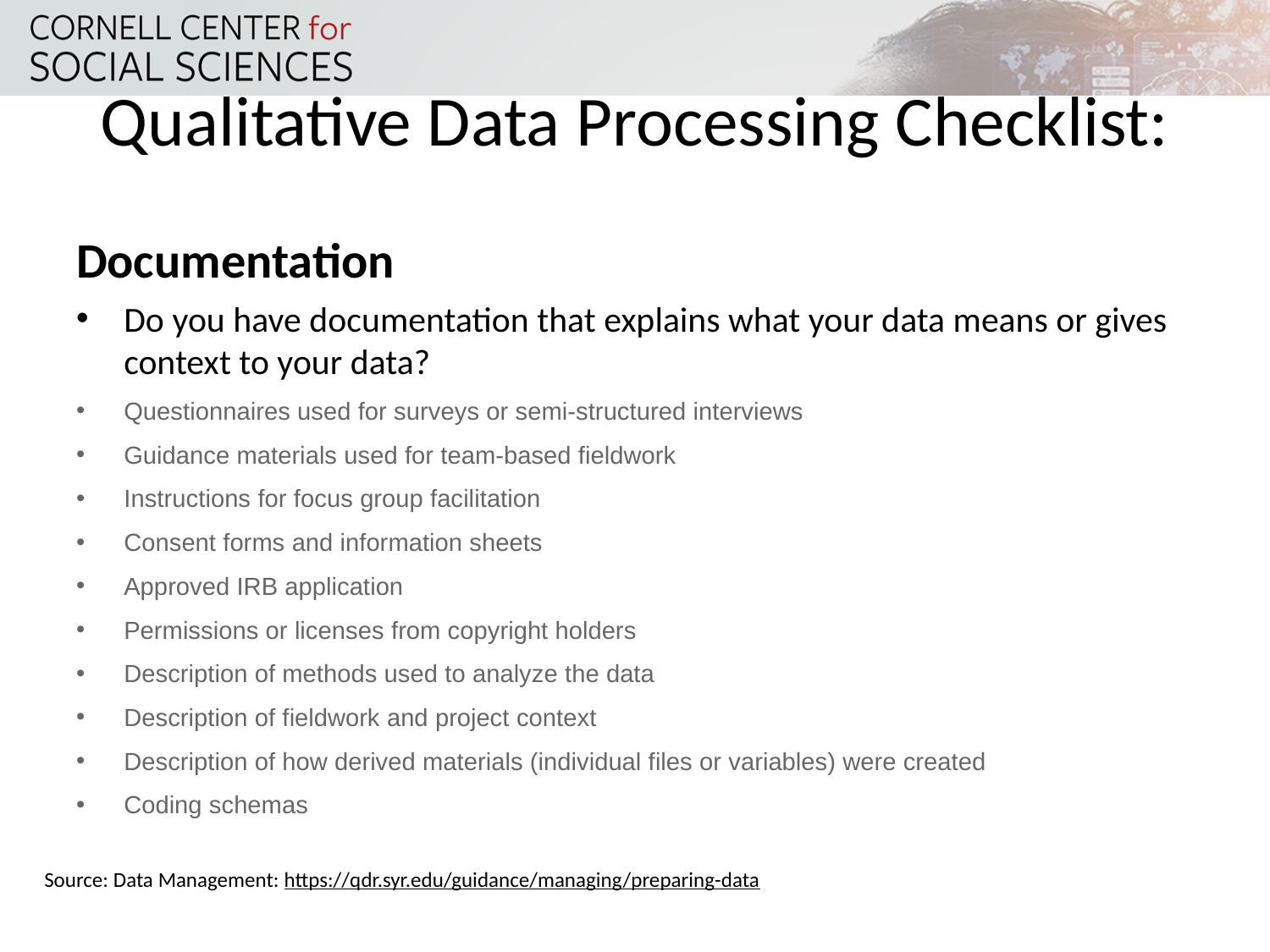

# Qualitative Data Processing Checklist:
Documentation
Do you have documentation that explains what your data means or gives context to your data?
Questionnaires used for surveys or semi-structured interviews
Guidance materials used for team-based fieldwork
Instructions for focus group facilitation
Consent forms and information sheets
Approved IRB application
Permissions or licenses from copyright holders
Description of methods used to analyze the data
Description of fieldwork and project context
Description of how derived materials (individual files or variables) were created
Coding schemas
Source: Data Management: https://qdr.syr.edu/guidance/managing/preparing-data